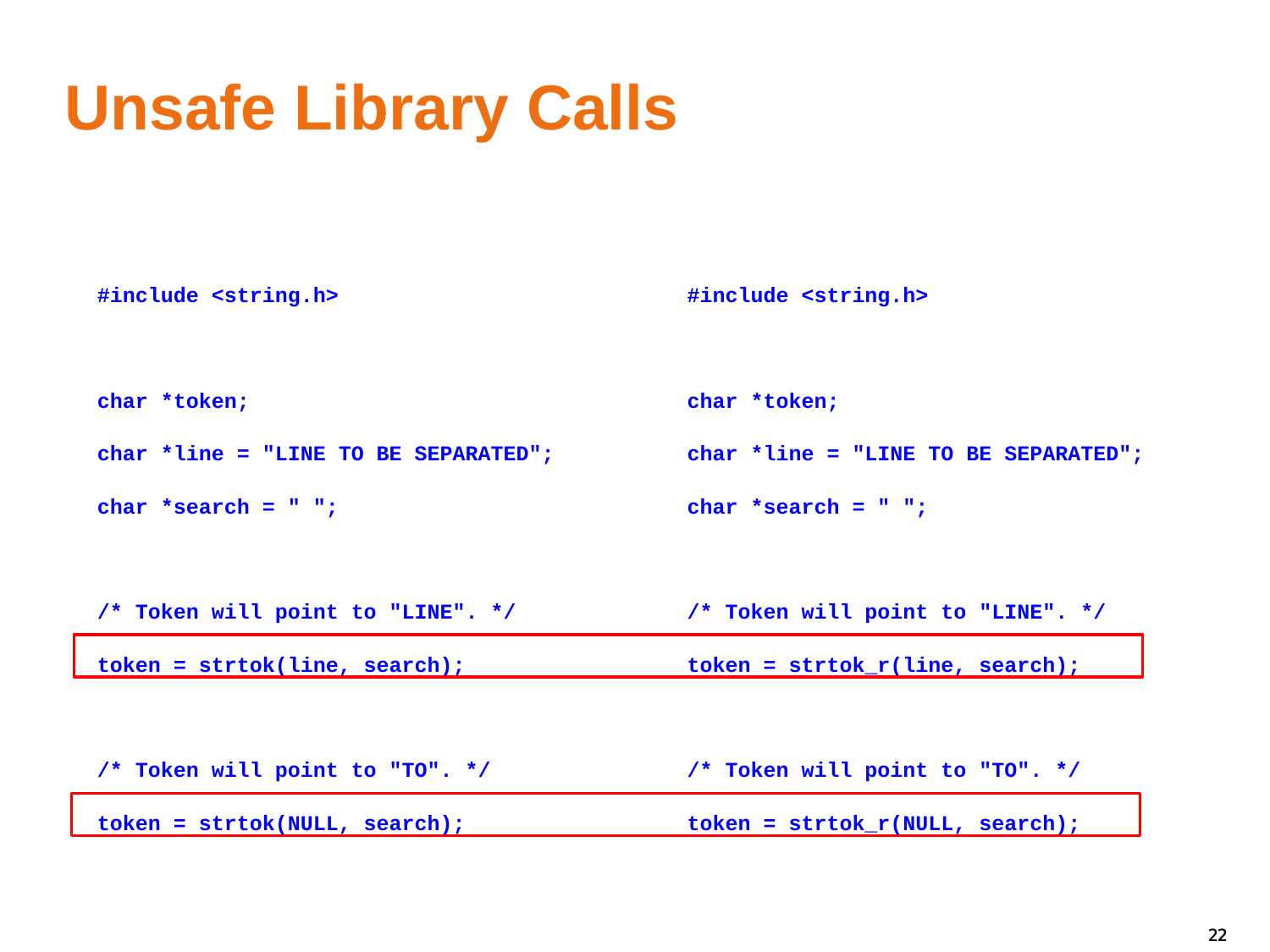

# Unsafe Library Calls
#include <string.h>

char *token;
char *line = "LINE TO BE SEPARATED";
char *search = " ";

/* Token will point to "LINE". */
token = strtok(line, search);

/* Token will point to "TO". */
token = strtok(NULL, search);
#include <string.h>

char *token;
char *line = "LINE TO BE SEPARATED";
char *search = " ";

/* Token will point to "LINE". */
token = strtok_r(line, search);

/* Token will point to "TO". */
token = strtok_r(NULL, search);